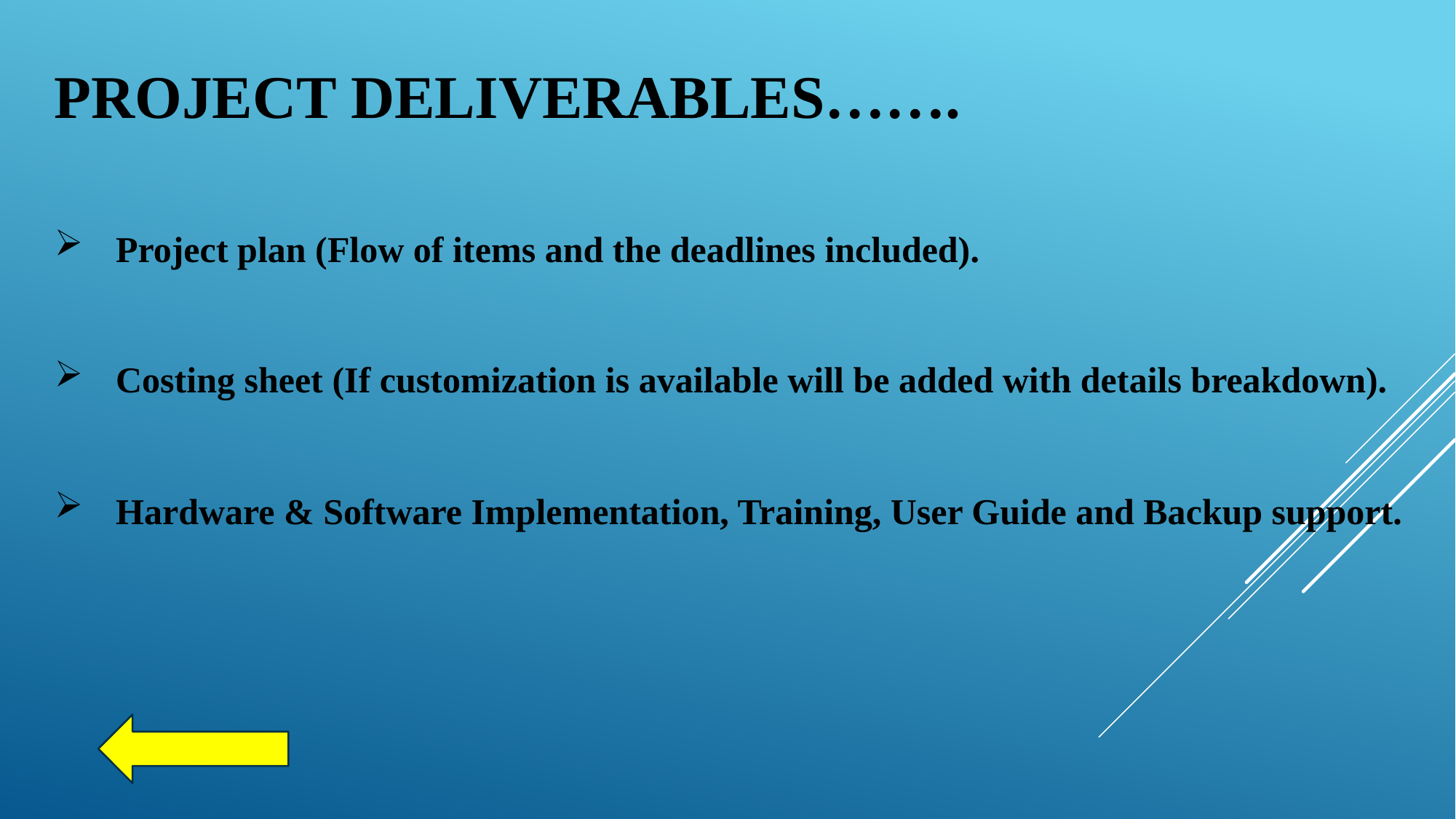

PROJECT DELIVERABLES…….

Project plan (Flow of items and the deadlines included).

Costing sheet (If customization is available will be added with details breakdown).

Hardware & Software Implementation, Training, User Guide and Backup support.